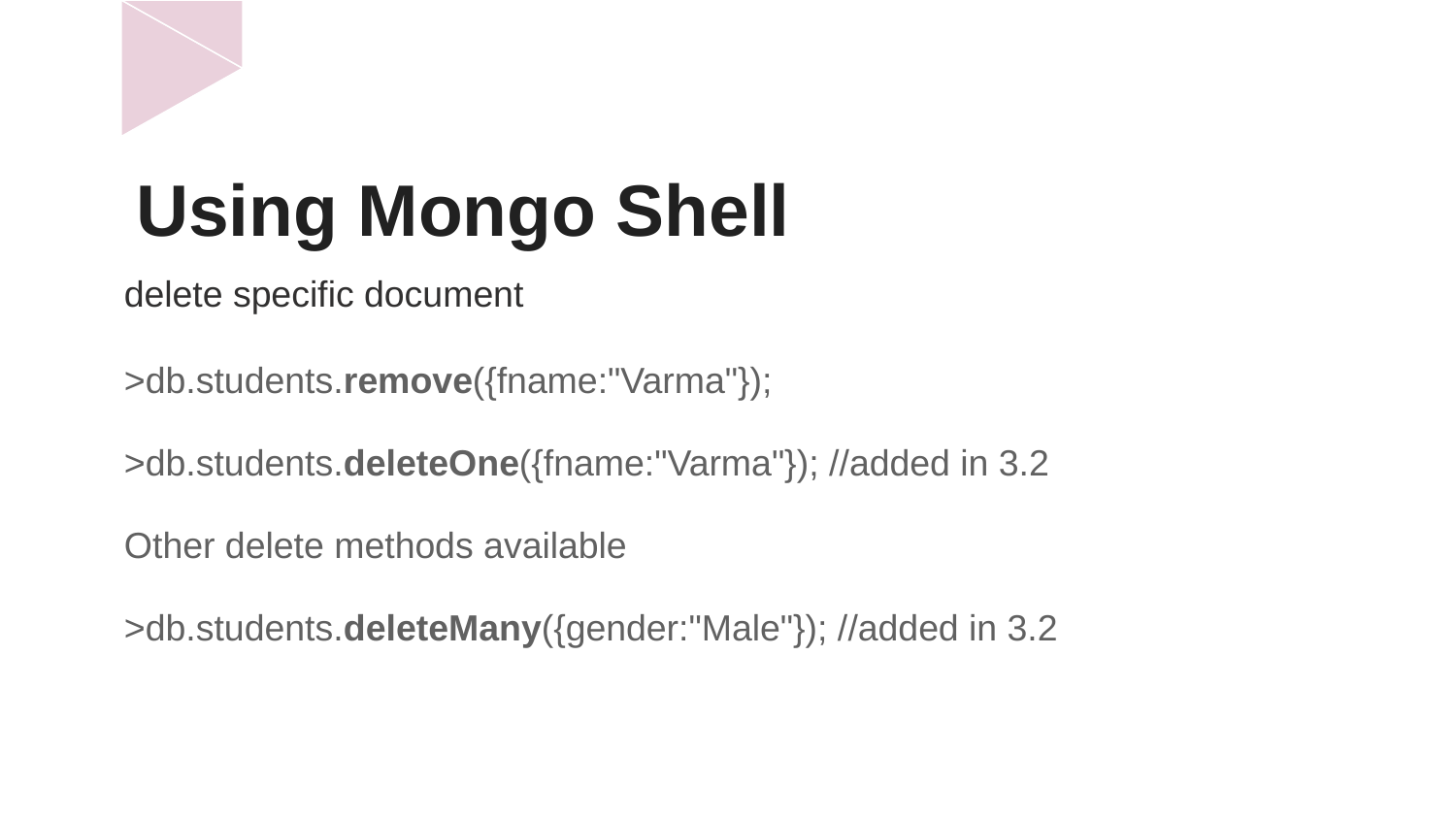

# Using Mongo Shell
delete specific document
>db.students.remove({fname:"Varma"});
>db.students.deleteOne({fname:"Varma"}); //added in 3.2
Other delete methods available
>db.students.deleteMany({gender:"Male"}); //added in 3.2